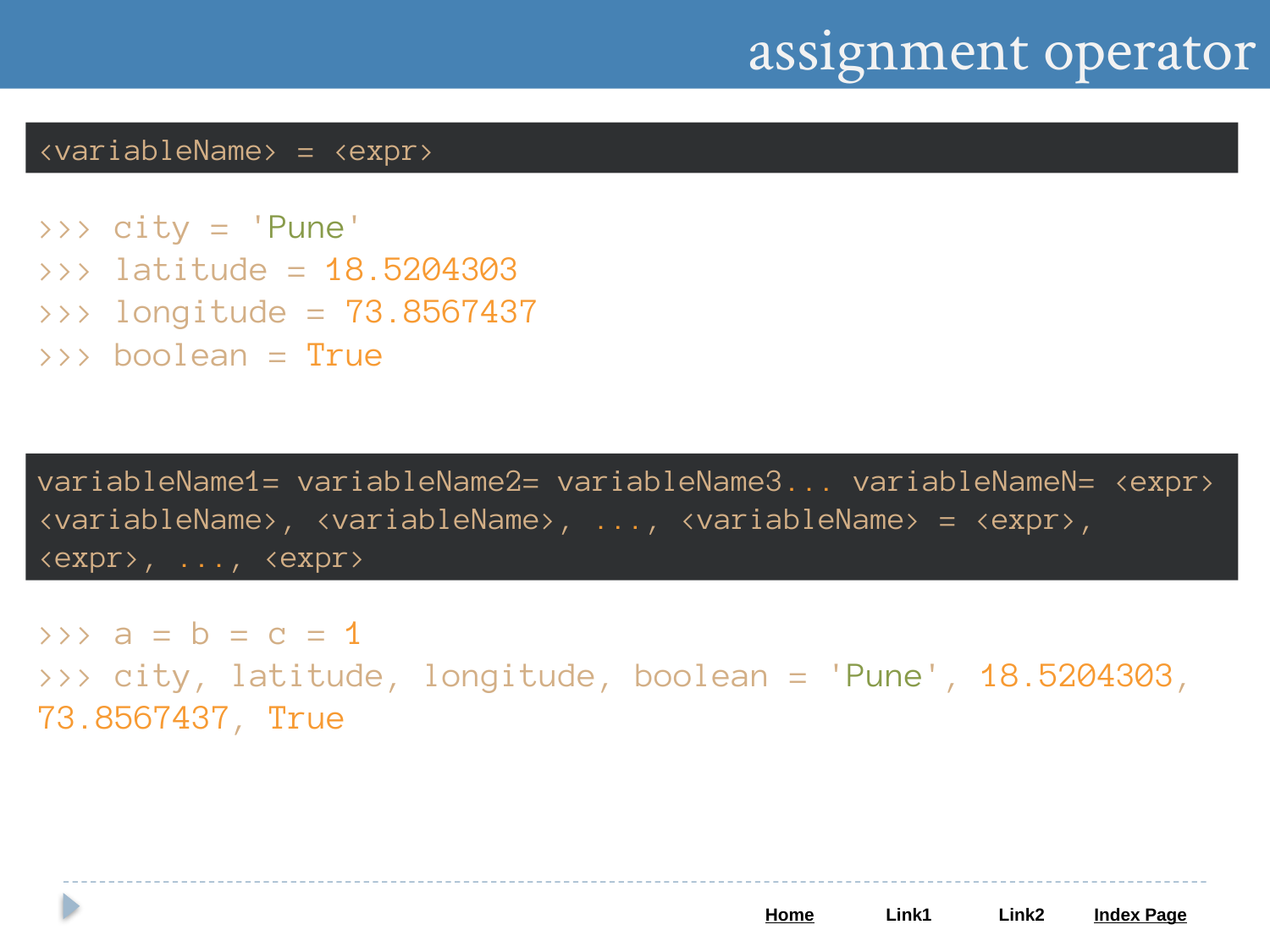

assignment operator
<variableName> = <expr>
>>> city = 'Pune'
>>> latitude = 18.5204303
>>> longitude = 73.8567437
>>> boolean = True
variableName1= variableName2= variableName3... variableNameN= <expr>
<variableName>, <variableName>, ..., <variableName> = <expr>, <expr>, ..., <expr>
>>> a = b = c = 1
>>> city, latitude, longitude, boolean = 'Pune', 18.5204303, 73.8567437, True